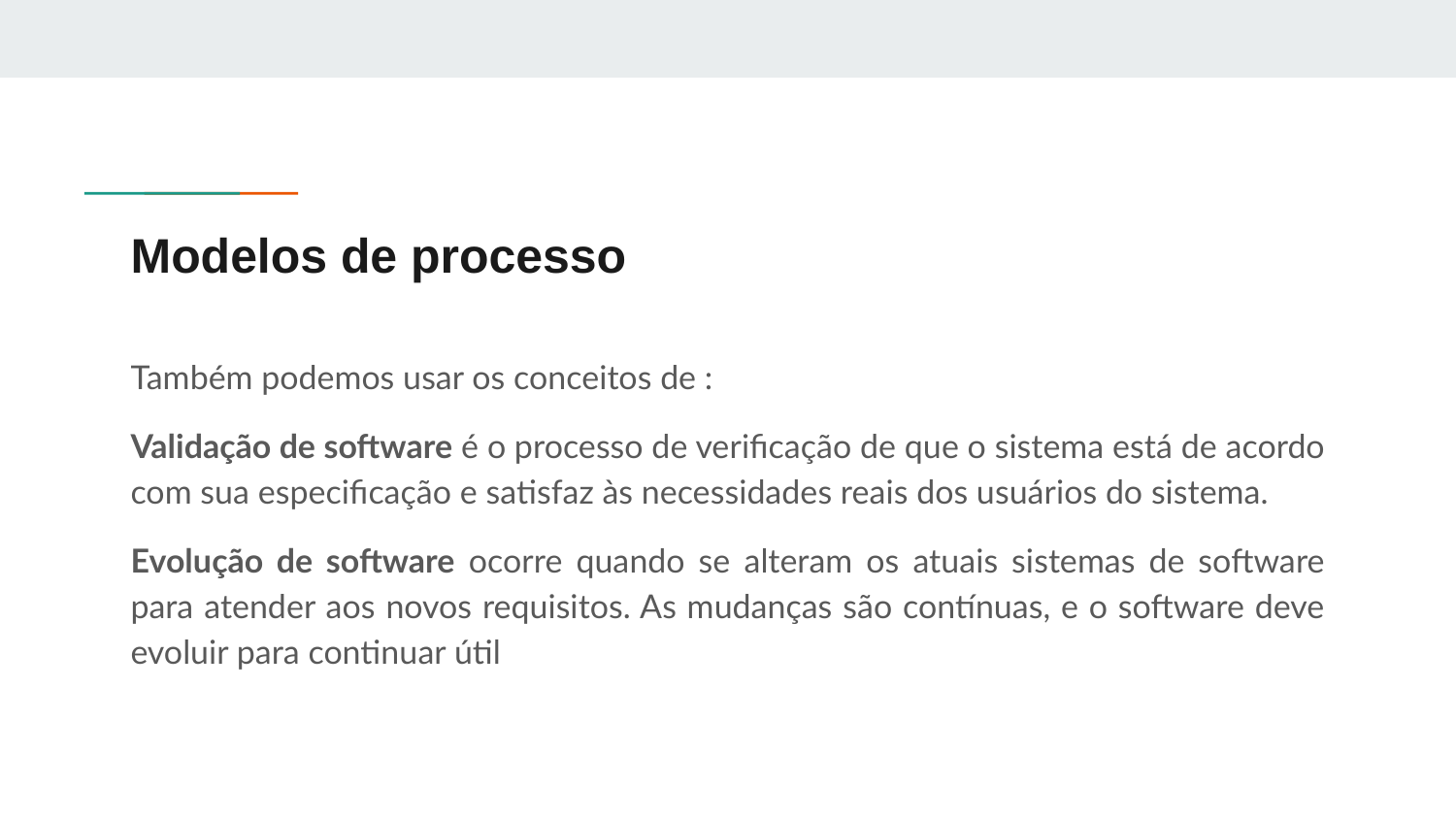

# Modelos de processo
Também podemos usar os conceitos de :
Validação de software é o processo de verificação de que o sistema está de acordo com sua especificação e satisfaz às necessidades reais dos usuários do sistema.
Evolução de software ocorre quando se alteram os atuais sistemas de software para atender aos novos requisitos. As mudanças são contínuas, e o software deve evoluir para continuar útil